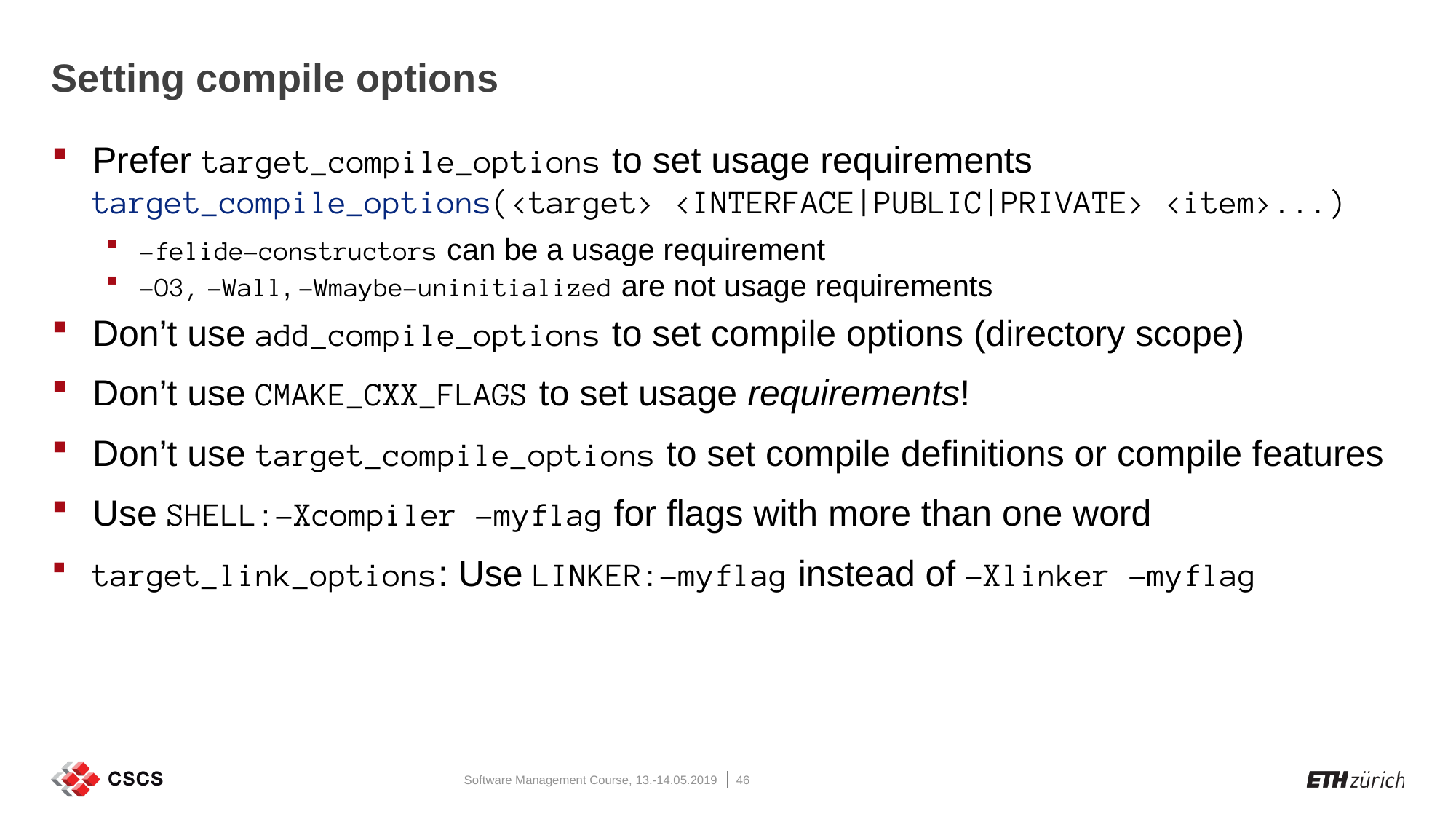

# Setting compile options
Prefer target_compile_options to set usage requirements
target_compile_options(<target> <INTERFACE|PUBLIC|PRIVATE> <item>...)
-felide-constructors can be a usage requirement
-O3, -Wall, -Wmaybe-uninitialized are not usage requirements
Don’t use add_compile_options to set compile options (directory scope)
Don’t use CMAKE_CXX_FLAGS to set usage requirements!
Don’t use target_compile_options to set compile definitions or compile features
Use SHELL:-Xcompiler -myflag for flags with more than one word
target_link_options: Use LINKER:-myflag instead of -Xlinker -myflag
Software Management Course, 13.-14.05.2019
46